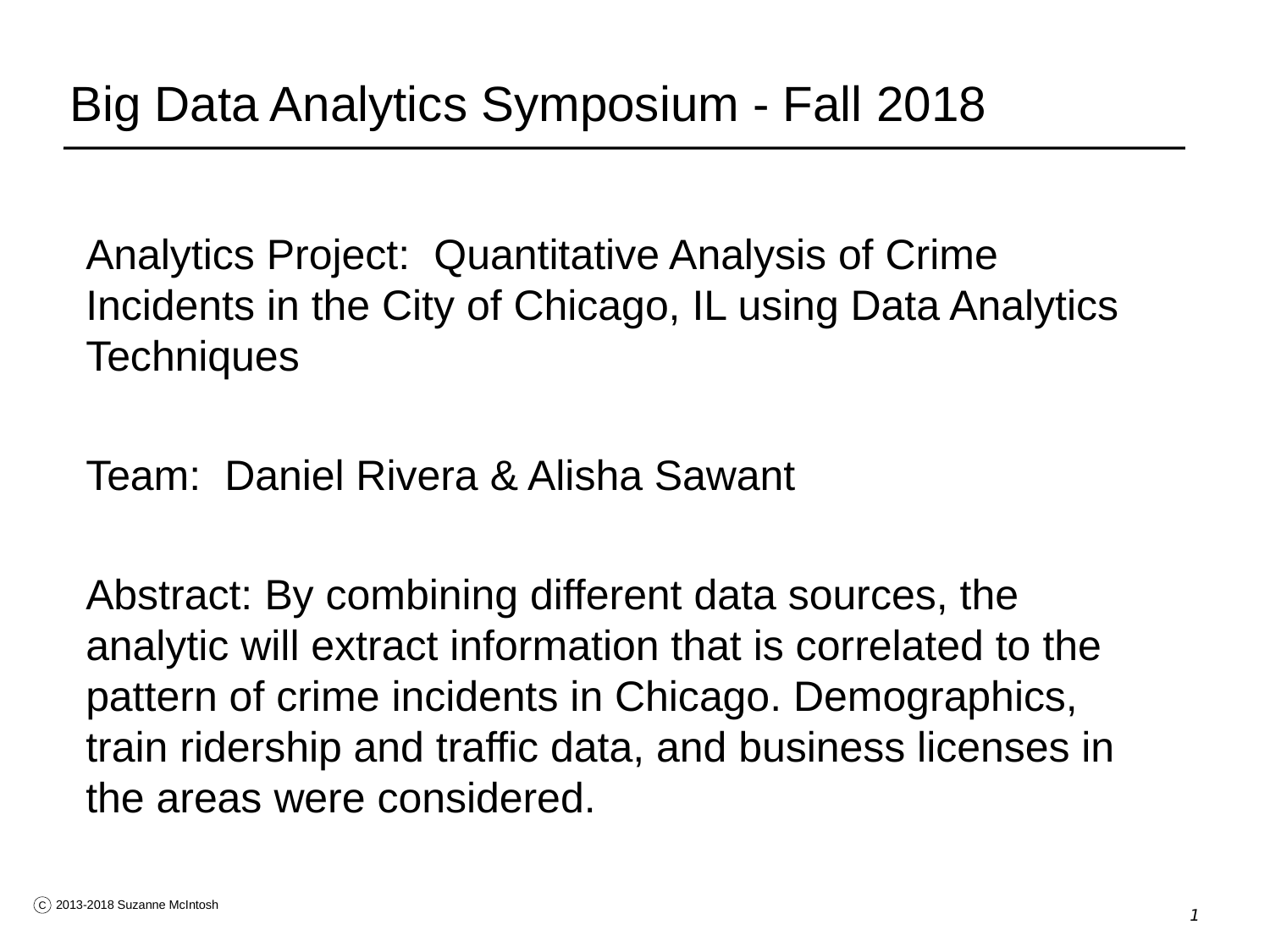

# Big Data Analytics Symposium - Fall 2018

Analytics Project:  Quantitative Analysis of Crime Incidents in the City of Chicago, IL using Data Analytics Techniques

Team:  Daniel Rivera & Alisha Sawant

Abstract: By combining different data sources, the analytic will extract information that is correlated to the pattern of crime incidents in Chicago. Demographics, train ridership and traffic data, and business licenses in the areas were considered.
1